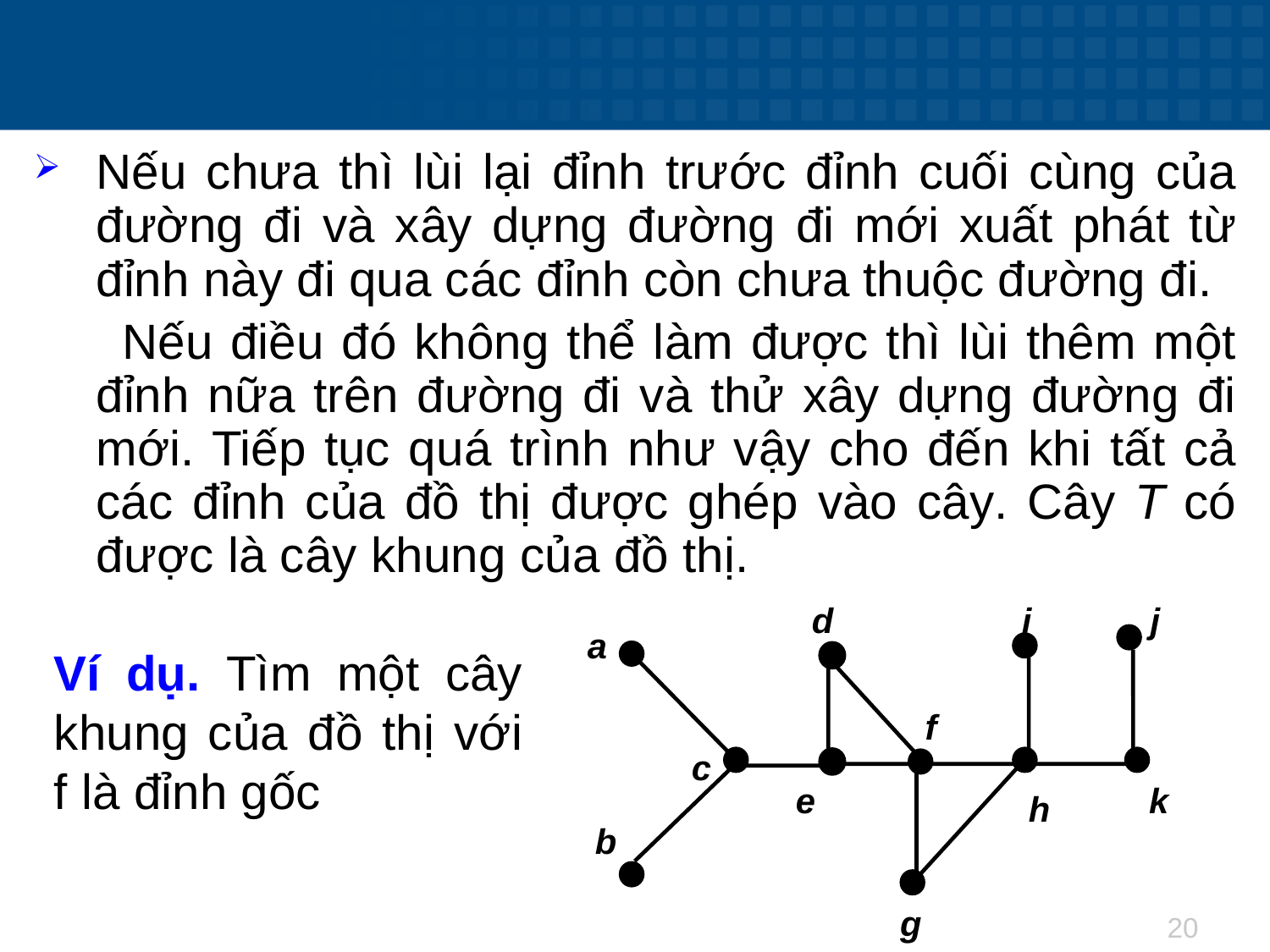

Nếu chưa thì lùi lại đỉnh trước đỉnh cuối cùng của đường đi và xây dựng đường đi mới xuất phát từ đỉnh này đi qua các đỉnh còn chưa thuộc đường đi.
     Nếu điều đó không thể làm được thì lùi thêm một đỉnh nữa trên đường đi và thử xây dựng đường đi mới. Tiếp tục quá trình như vậy cho đến khi tất cả các đỉnh của đồ thị được ghép vào cây. Cây T có được là cây khung của đồ thị.
 d
 i
 j
 a

 f

 c

 e

 k
 h
 b

 g

Ví dụ. Tìm một cây khung của đồ thị với f là đỉnh gốc